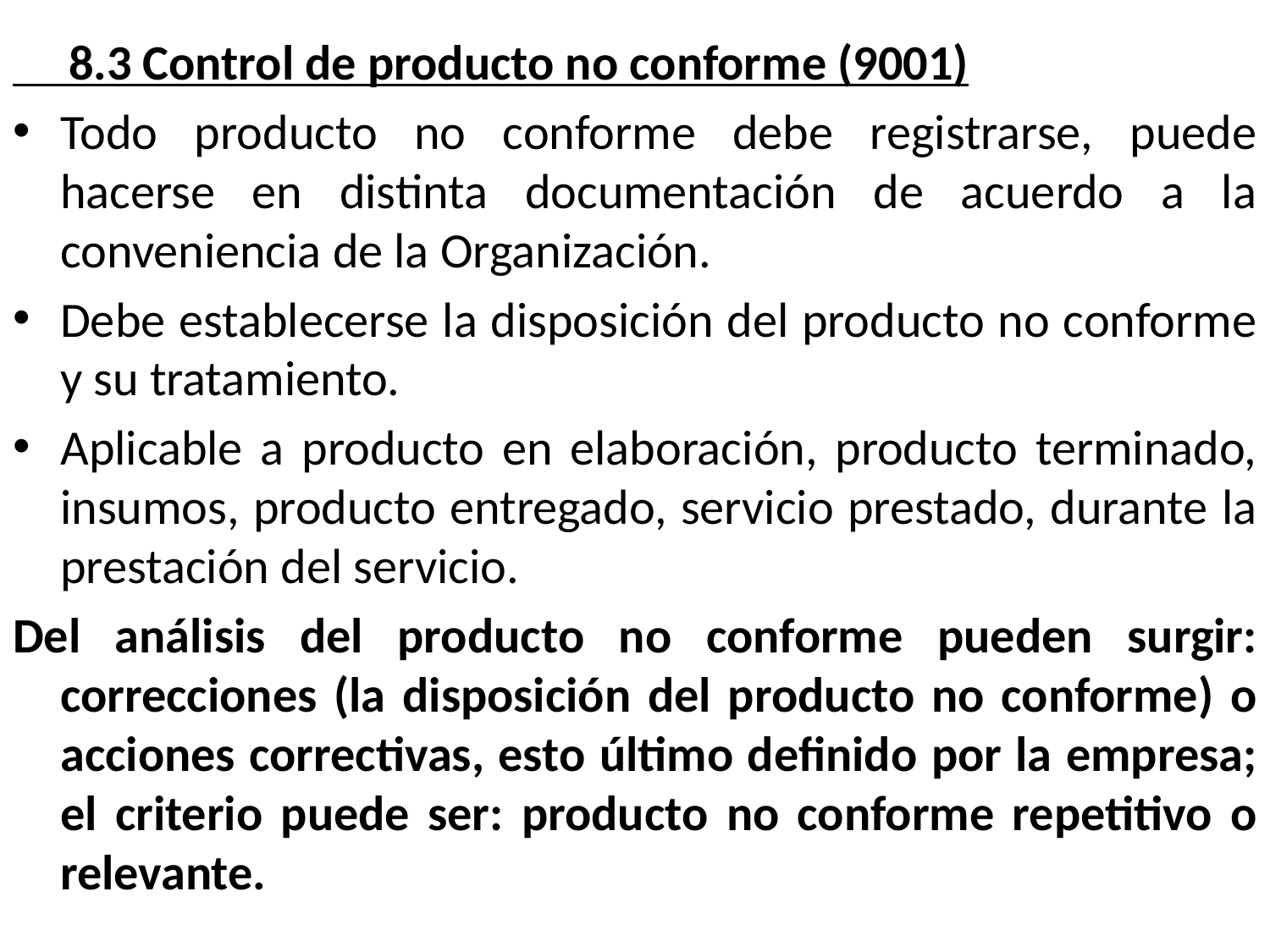

8.3 Control de producto no conforme (9001)
Todo producto no conforme debe registrarse, puede hacerse en distinta documentación de acuerdo a la conveniencia de la Organización.
Debe establecerse la disposición del producto no conforme y su tratamiento.
Aplicable a producto en elaboración, producto terminado, insumos, producto entregado, servicio prestado, durante la prestación del servicio.
Del análisis del producto no conforme pueden surgir: correcciones (la disposición del producto no conforme) o acciones correctivas, esto último definido por la empresa; el criterio puede ser: producto no conforme repetitivo o relevante.